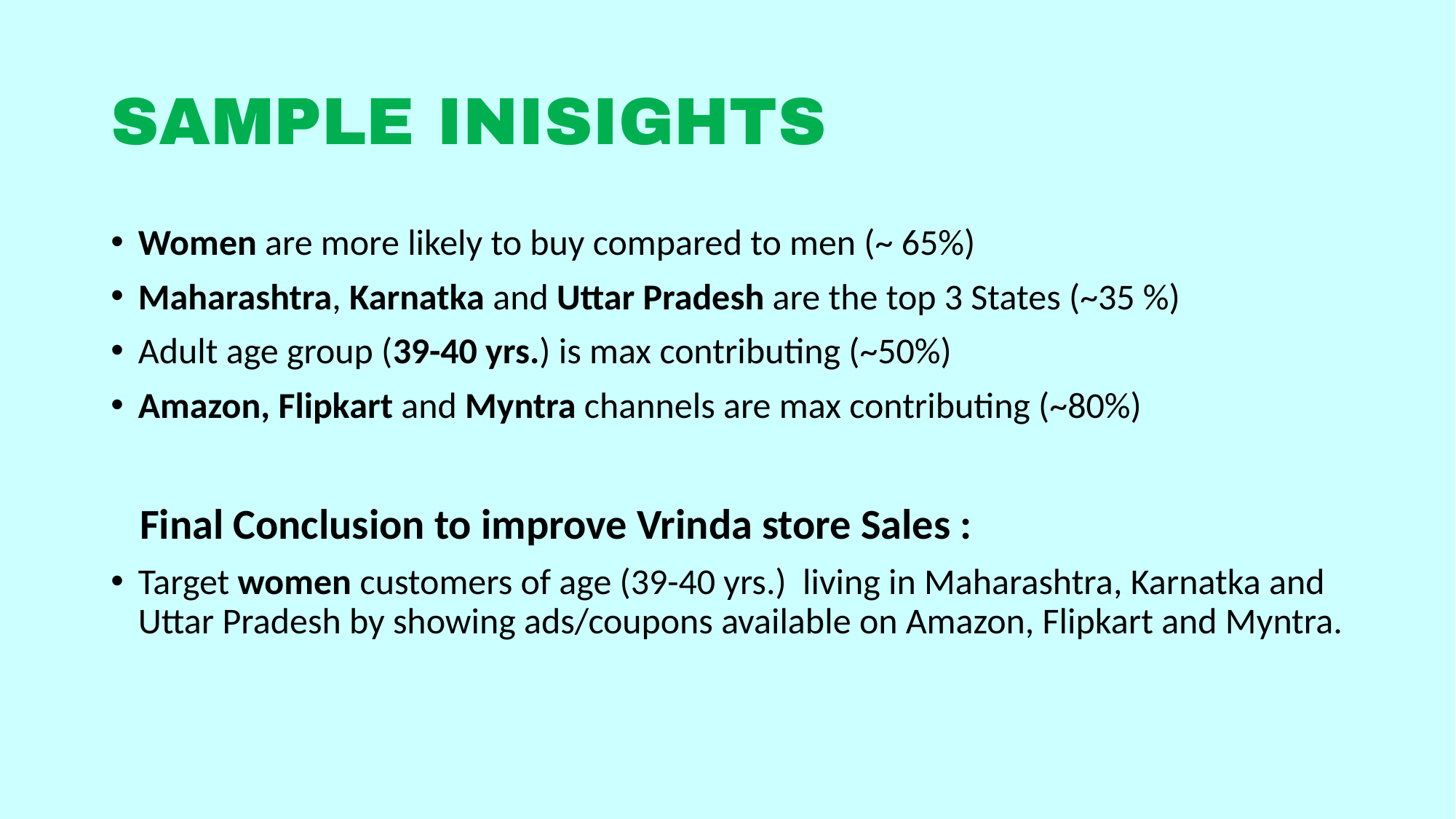

# SAMPLE INISIGHTS
Women are more likely to buy compared to men (~ 65%)
Maharashtra, Karnatka and Uttar Pradesh are the top 3 States (~35 %)
Adult age group (39-40 yrs.) is max contributing (~50%)
Amazon, Flipkart and Myntra channels are max contributing (~80%)

   Final Conclusion to improve Vrinda store Sales :
Target women customers of age (39-40 yrs.)  living in Maharashtra, Karnatka and Uttar Pradesh by showing ads/coupons available on Amazon, Flipkart and Myntra.